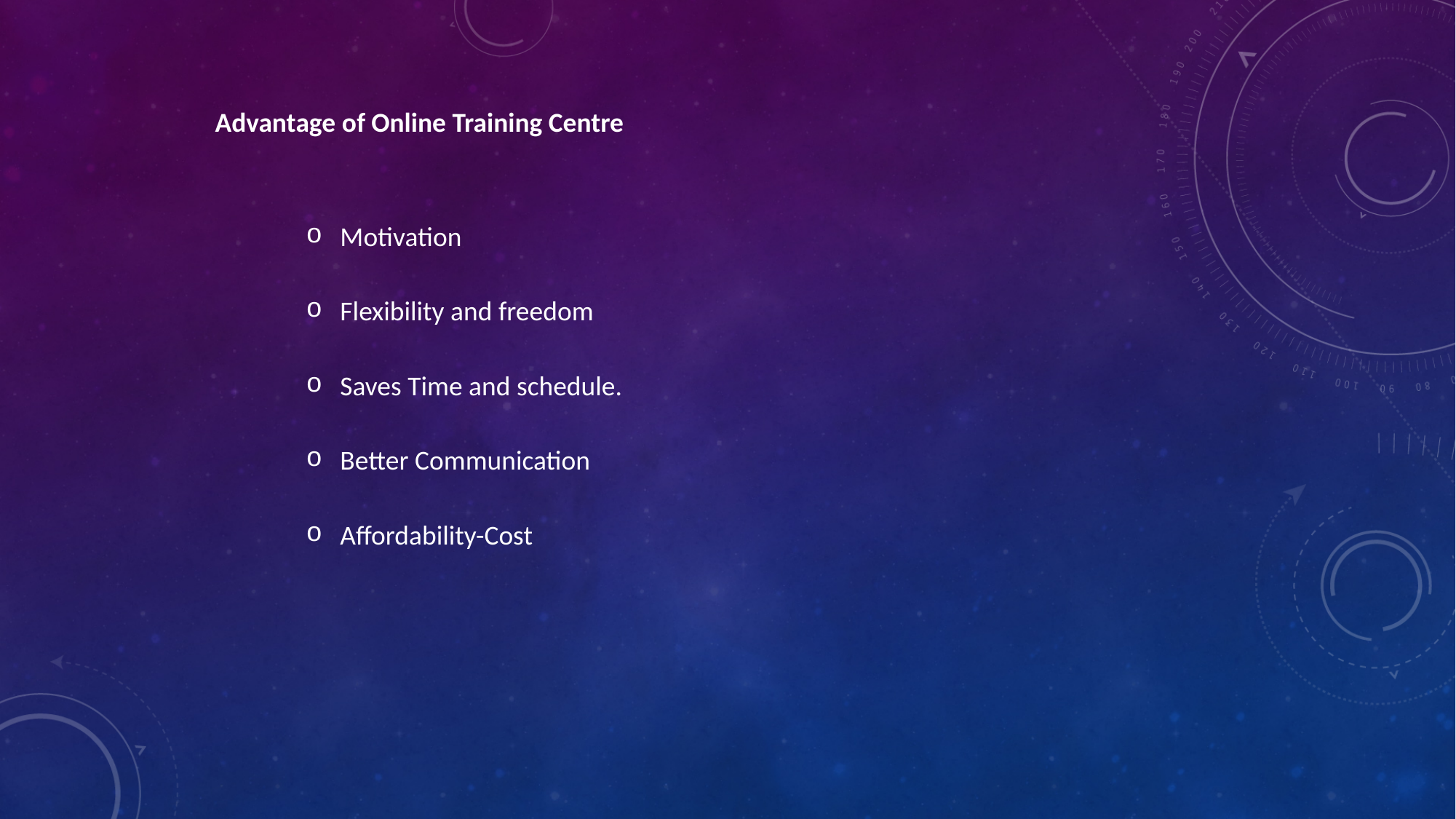

Advantage of Online Training Centre
Motivation

Flexibility and freedom

Saves Time and schedule.

Better Communication

Affordability-Cost